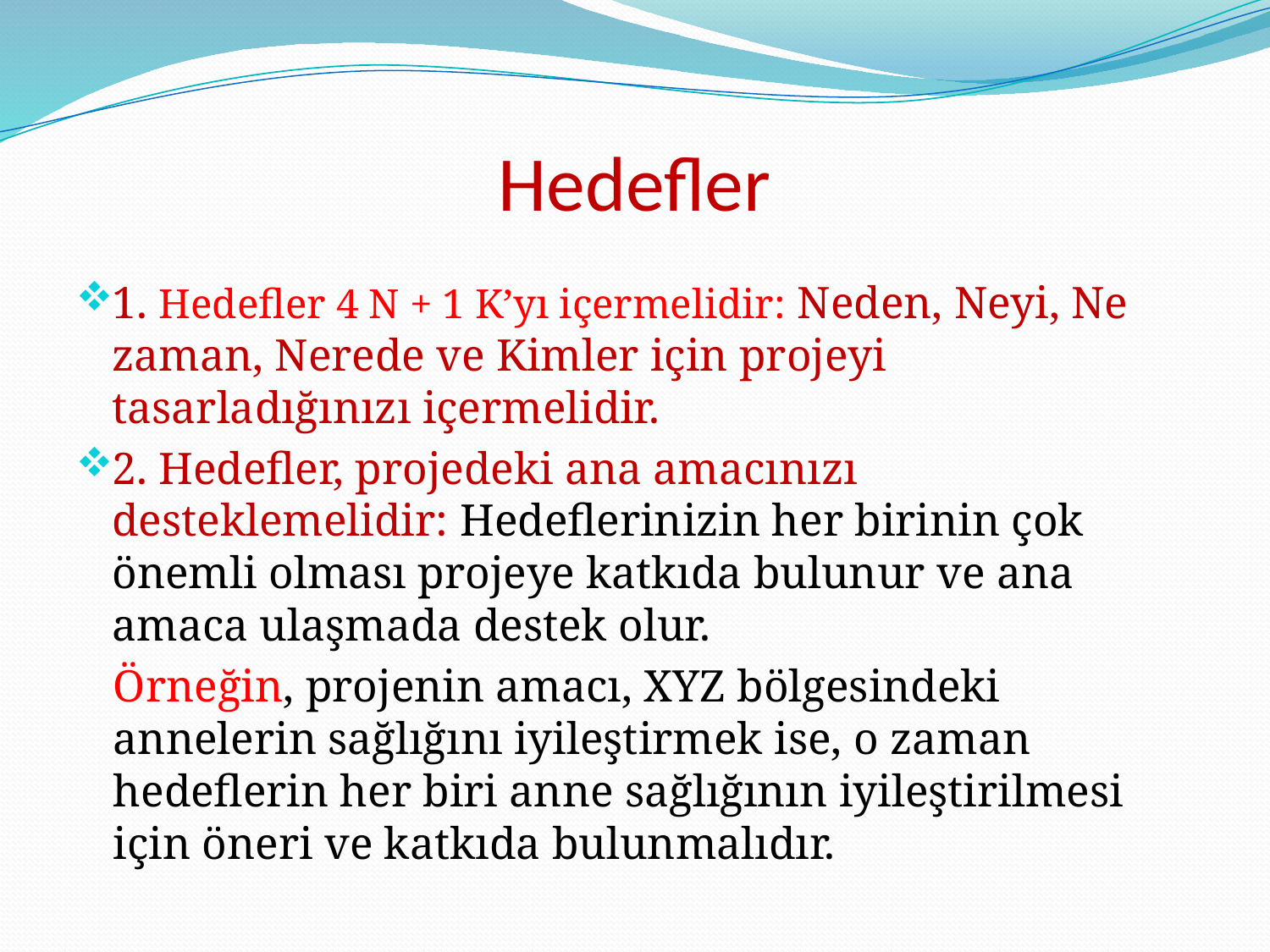

# Hedefler
1. Hedefler 4 N + 1 K’yı içermelidir: Neden, Neyi, Ne zaman, Nerede ve Kimler için projeyi tasarladığınızı içermelidir.
2. Hedefler, projedeki ana amacınızı desteklemelidir: Hedeflerinizin her birinin çok önemli olması projeye katkıda bulunur ve ana amaca ulaşmada destek olur.
Örneğin, projenin amacı, XYZ bölgesindeki annelerin sağlığını iyileştirmek ise, o zaman hedeflerin her biri anne sağlığının iyileştirilmesi için öneri ve katkıda bulunmalıdır.